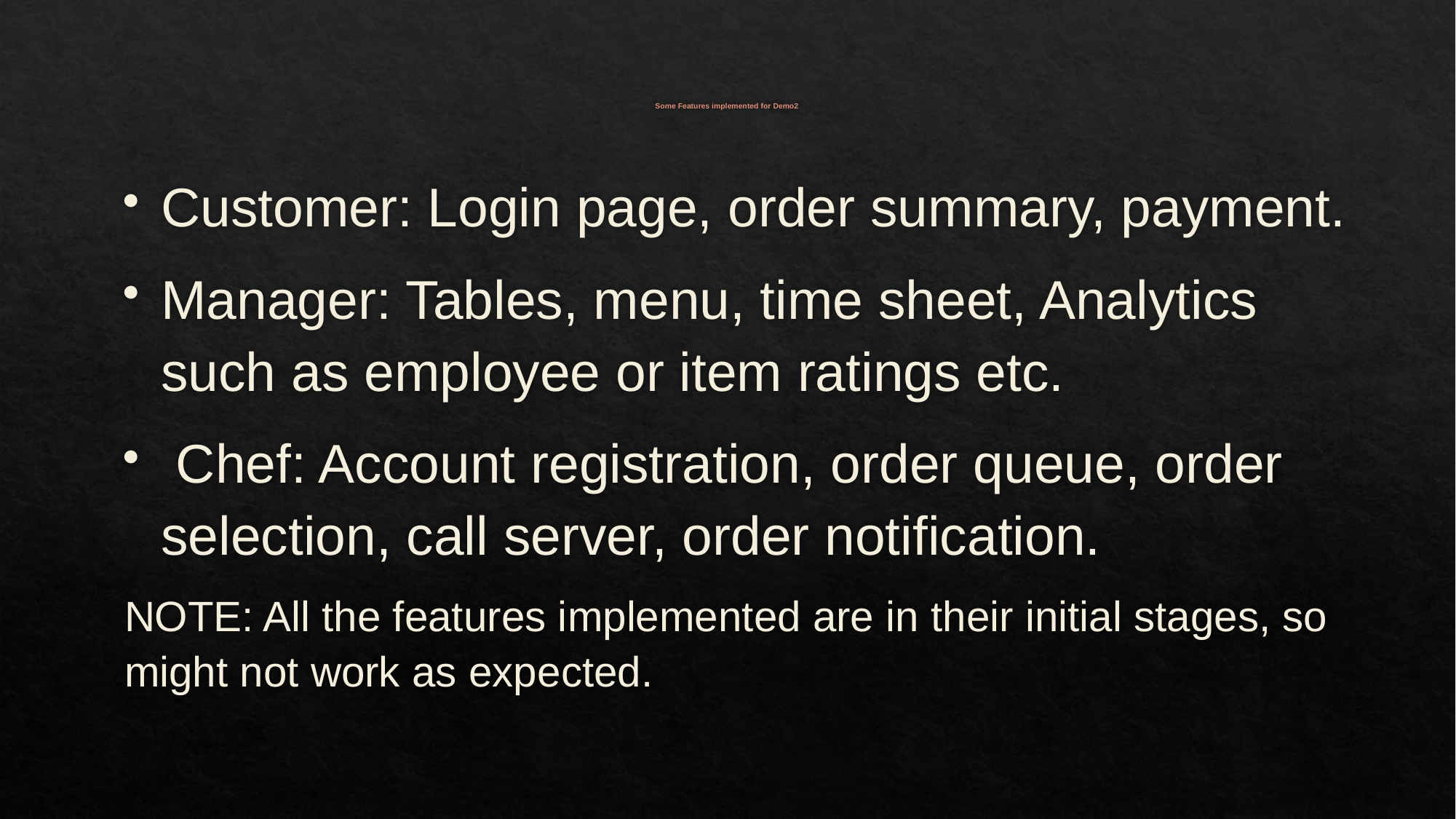

# Some Features implemented for Demo2
Customer: Login page, order summary, payment.
Manager: Tables, menu, time sheet, Analytics such as employee or item ratings etc.
 Chef: Account registration, order queue, order selection, call server, order notification.
NOTE: All the features implemented are in their initial stages, so might not work as expected.